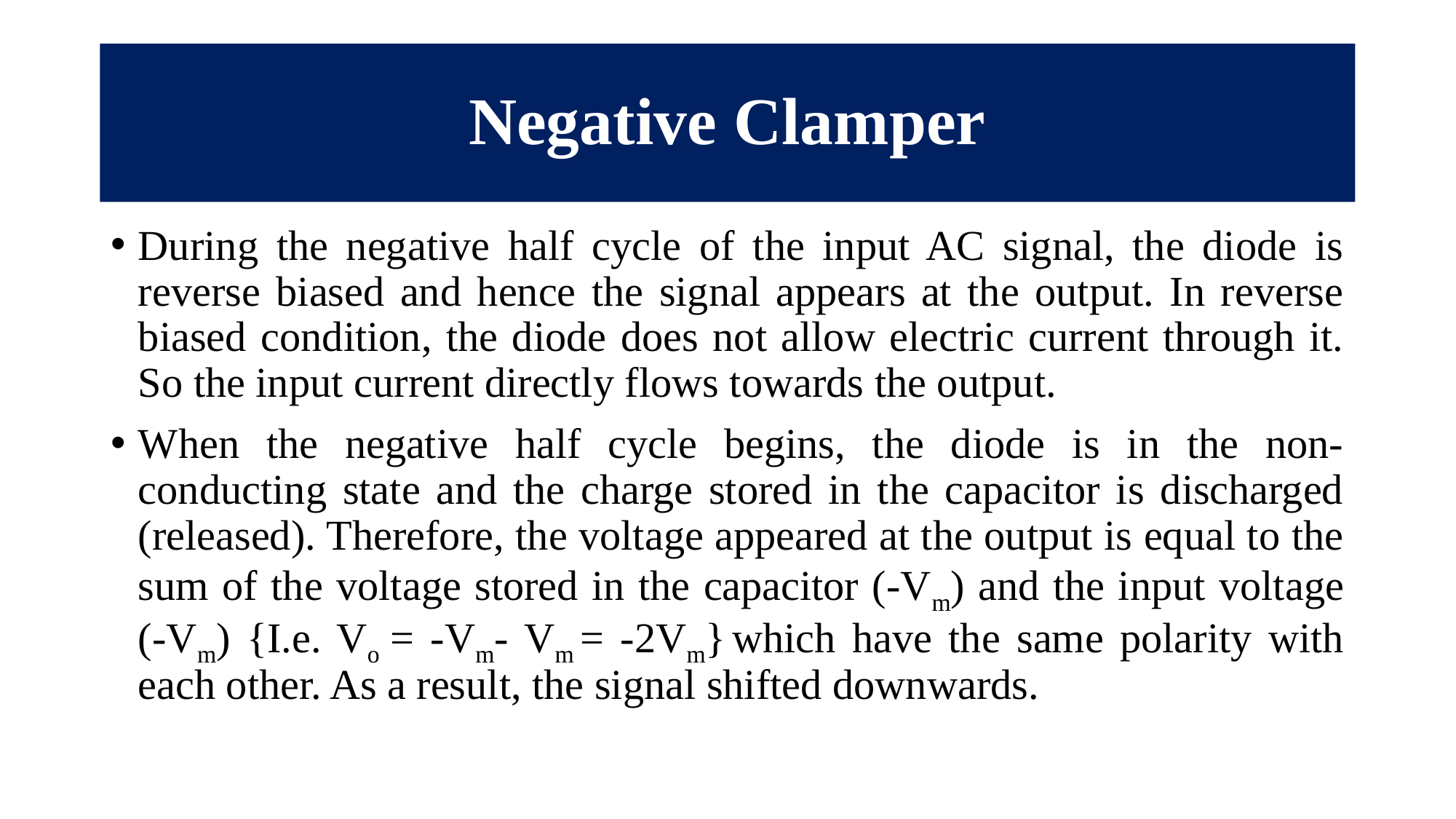

# Negative Clamper
During the negative half cycle of the input AC signal, the diode is reverse biased and hence the signal appears at the output. In reverse biased condition, the diode does not allow electric current through it. So the input current directly flows towards the output.
When the negative half cycle begins, the diode is in the non-conducting state and the charge stored in the capacitor is discharged (released). Therefore, the voltage appeared at the output is equal to the sum of the voltage stored in the capacitor (-Vm) and the input voltage (-Vm) {I.e. Vo = -Vm- Vm = -2Vm} which have the same polarity with each other. As a result, the signal shifted downwards.